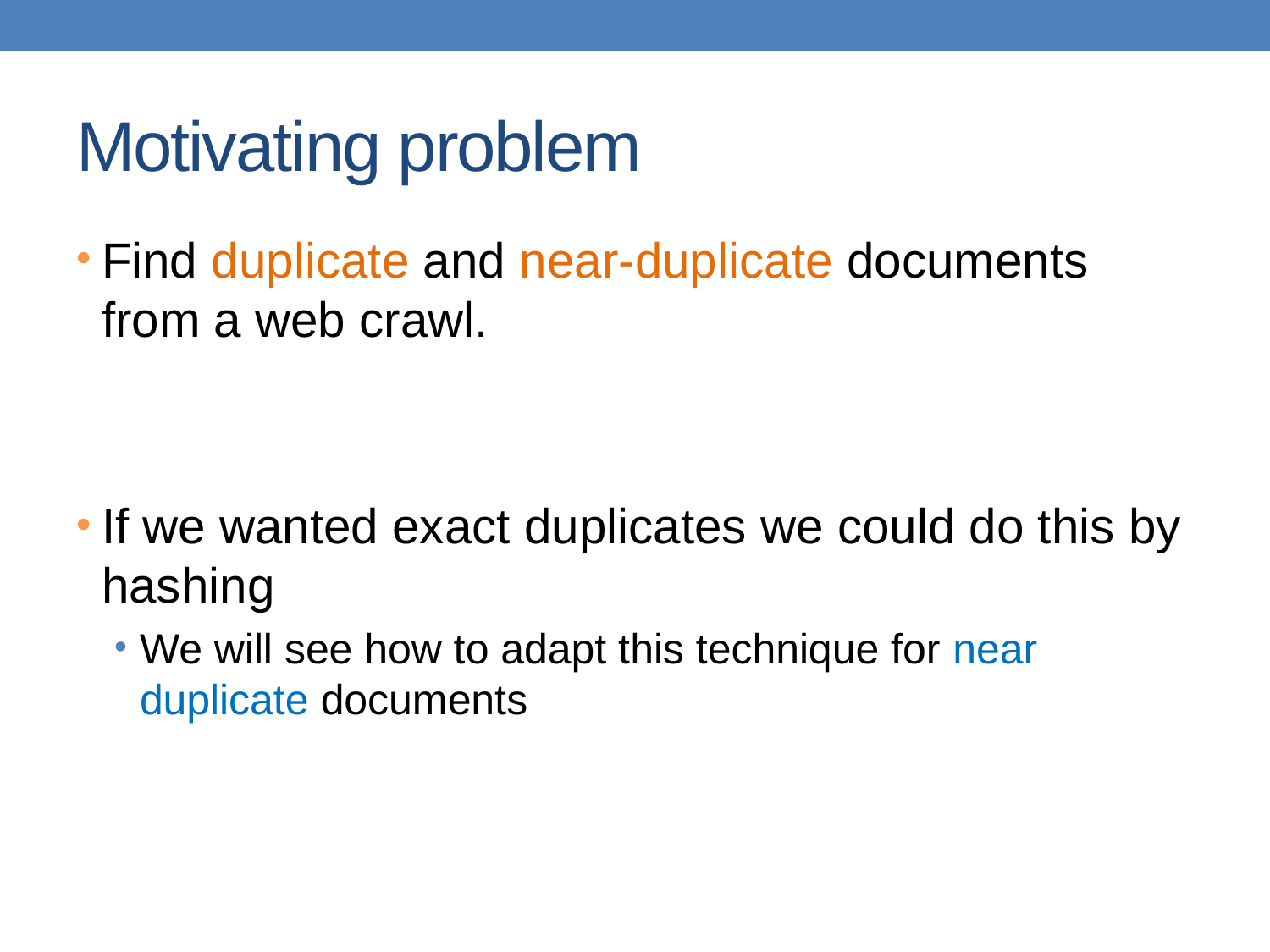

# Motivating problem
Find duplicate and near-duplicate documents from a web crawl.

If we wanted exact duplicates we could do this by hashing
We will see how to adapt this technique for near duplicate documents